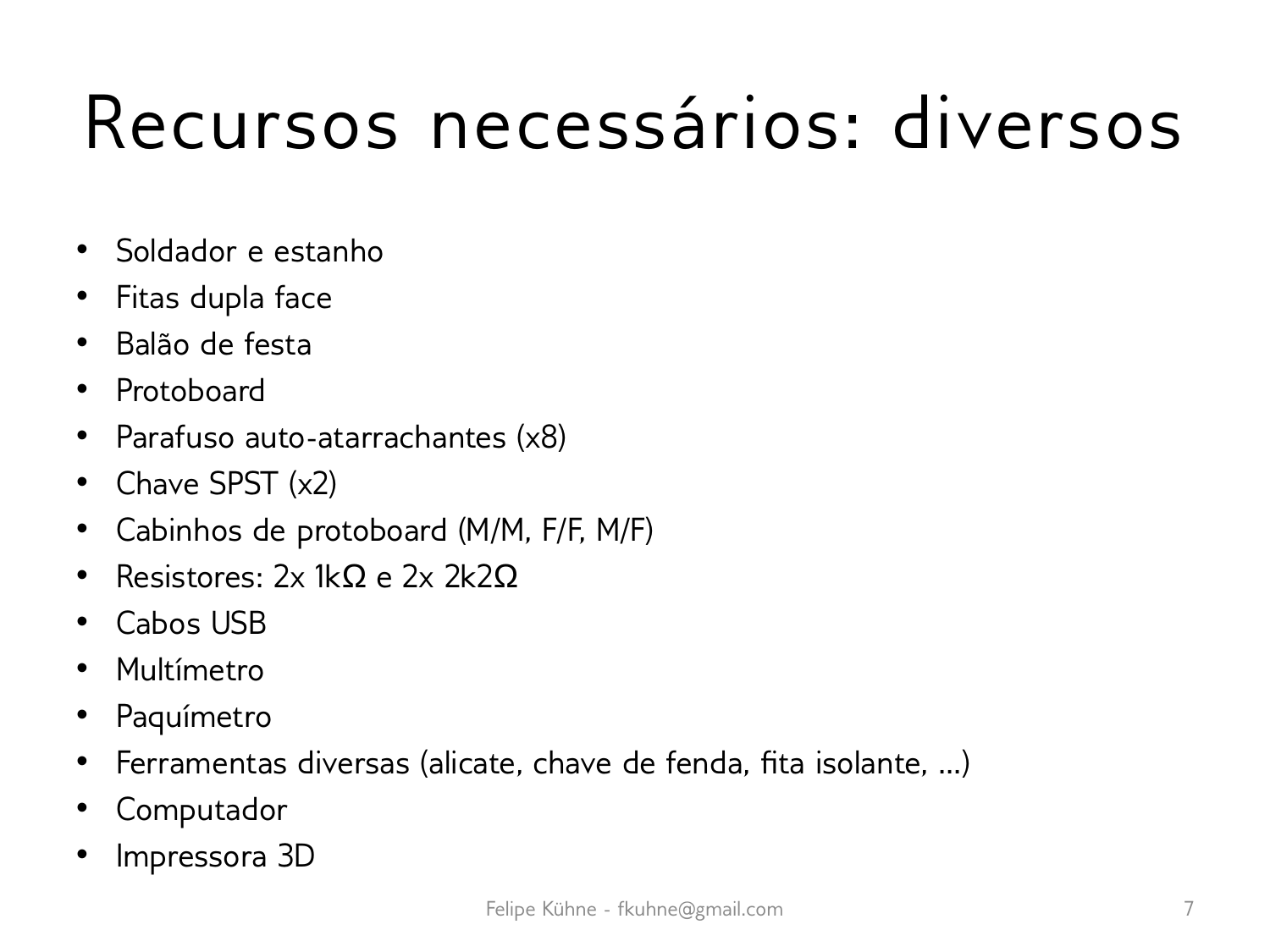

# Recursos necessários: diversos
Soldador e estanho
Fitas dupla face
Balão de festa
Protoboard
Parafuso auto-atarrachantes (x8)
Chave SPST (x2)
Cabinhos de protoboard (M/M, F/F, M/F)
Resistores: 2x 1kΩ e 2x 2k2Ω
Cabos USB
Multímetro
Paquímetro
Ferramentas diversas (alicate, chave de fenda, fita isolante, ...)
Computador
Impressora 3D
Felipe Kühne - fkuhne@gmail.com
7